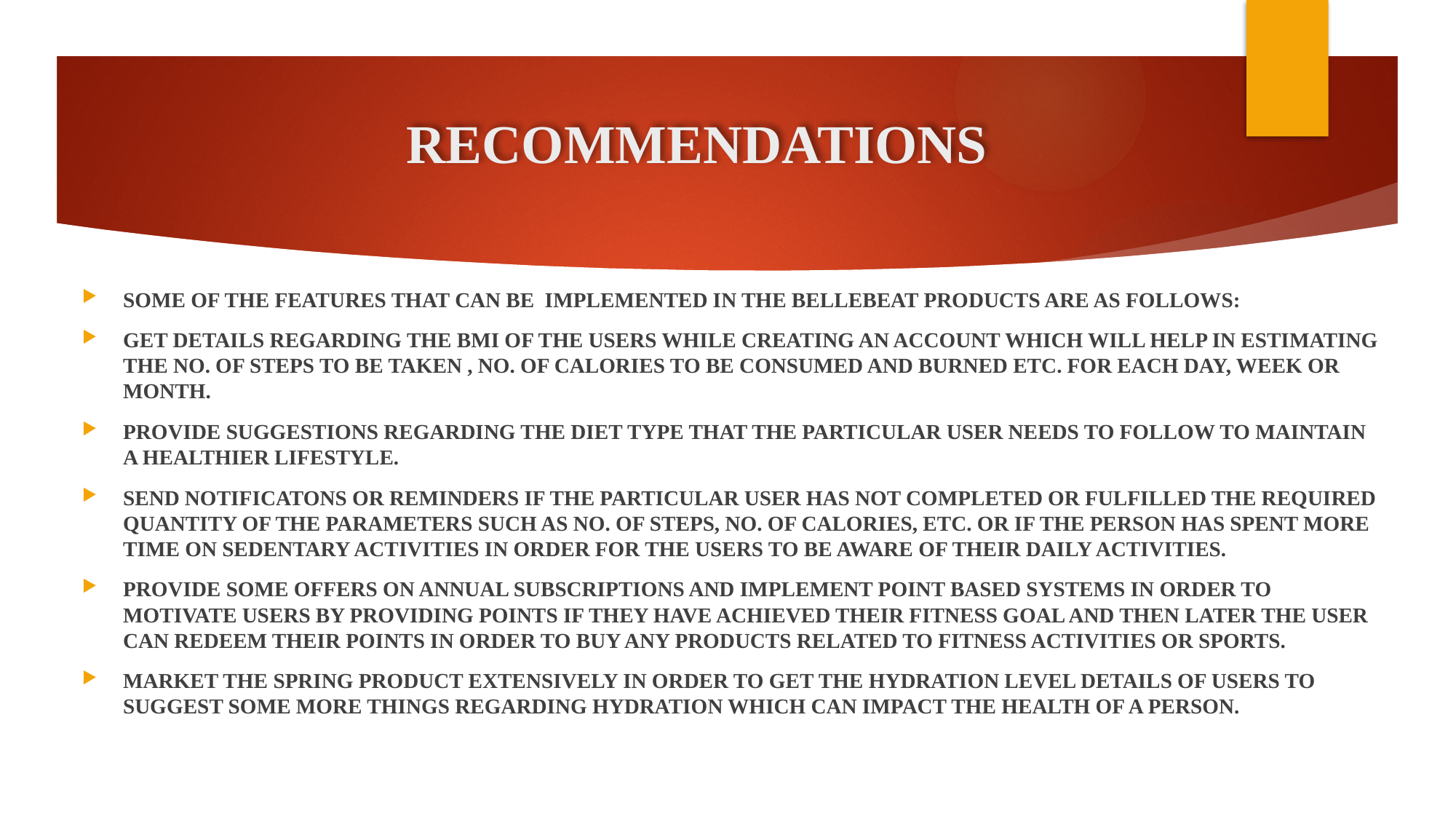

# RECOMMENDATIONS
SOME OF THE FEATURES THAT CAN BE  IMPLEMENTED IN THE BELLEBEAT PRODUCTS ARE AS FOLLOWS:
GET DETAILS REGARDING THE BMI OF THE USERS WHILE CREATING AN ACCOUNT WHICH WILL HELP IN ESTIMATING THE NO. OF STEPS TO BE TAKEN , NO. OF CALORIES TO BE CONSUMED AND BURNED ETC. FOR EACH DAY, WEEK OR MONTH.
PROVIDE SUGGESTIONS REGARDING THE DIET TYPE THAT THE PARTICULAR USER NEEDS TO FOLLOW TO MAINTAIN A HEALTHIER LIFESTYLE.
SEND NOTIFICATONS OR REMINDERS IF THE PARTICULAR USER HAS NOT COMPLETED OR FULFILLED THE REQUIRED QUANTITY OF THE PARAMETERS SUCH AS NO. OF STEPS, NO. OF CALORIES, ETC. OR IF THE PERSON HAS SPENT MORE TIME ON SEDENTARY ACTIVITIES IN ORDER FOR THE USERS TO BE AWARE OF THEIR DAILY ACTIVITIES.
PROVIDE SOME OFFERS ON ANNUAL SUBSCRIPTIONS AND IMPLEMENT POINT BASED SYSTEMS IN ORDER TO MOTIVATE USERS BY PROVIDING POINTS IF THEY HAVE ACHIEVED THEIR FITNESS GOAL AND THEN LATER THE USER CAN REDEEM THEIR POINTS IN ORDER TO BUY ANY PRODUCTS RELATED TO FITNESS ACTIVITIES OR SPORTS.
MARKET THE SPRING PRODUCT EXTENSIVELY IN ORDER TO GET THE HYDRATION LEVEL DETAILS OF USERS TO SUGGEST SOME MORE THINGS REGARDING HYDRATION WHICH CAN IMPACT THE HEALTH OF A PERSON.